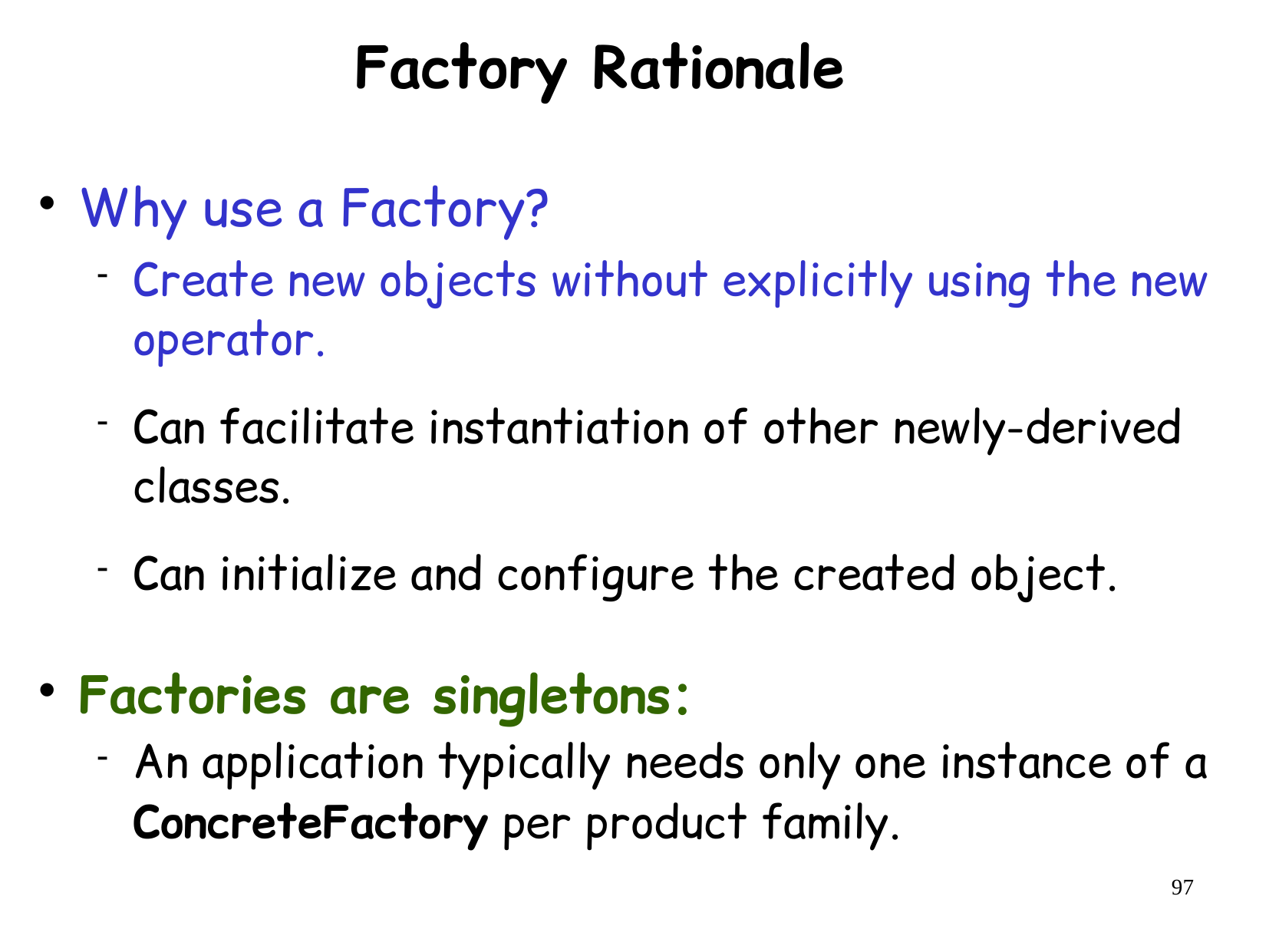

Factory Rationale
Why use a Factory?
Create new objects without explicitly using the new operator.
Can facilitate instantiation of other newly-derived classes.
Can initialize and configure the created object.
Factories are singletons:
An application typically needs only one instance of a ConcreteFactory per product family.